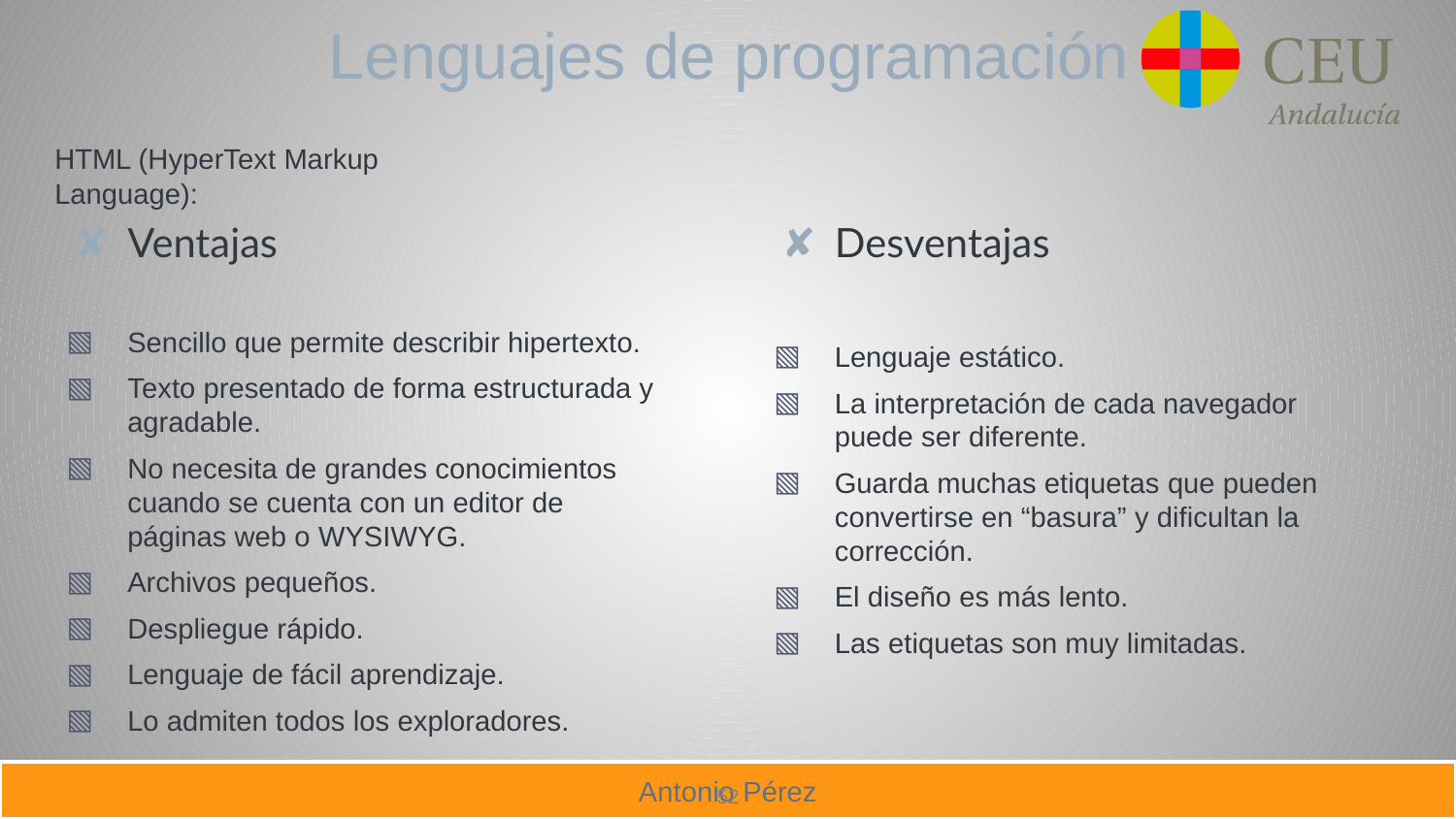

# Lenguajes de programación
HTML (HyperText Markup Language):
Ventajas

Sencillo que permite describir hipertexto.
Texto presentado de forma estructurada y agradable.
No necesita de grandes conocimientos cuando se cuenta con un editor de páginas web o WYSIWYG.
Archivos pequeños.
Despliegue rápido.
Lenguaje de fácil aprendizaje.
Lo admiten todos los exploradores.

Desventajas

Lenguaje estático.
La interpretación de cada navegador puede ser diferente.
Guarda muchas etiquetas que pueden convertirse en “basura” y dificultan la corrección.
El diseño es más lento.
Las etiquetas son muy limitadas.

52